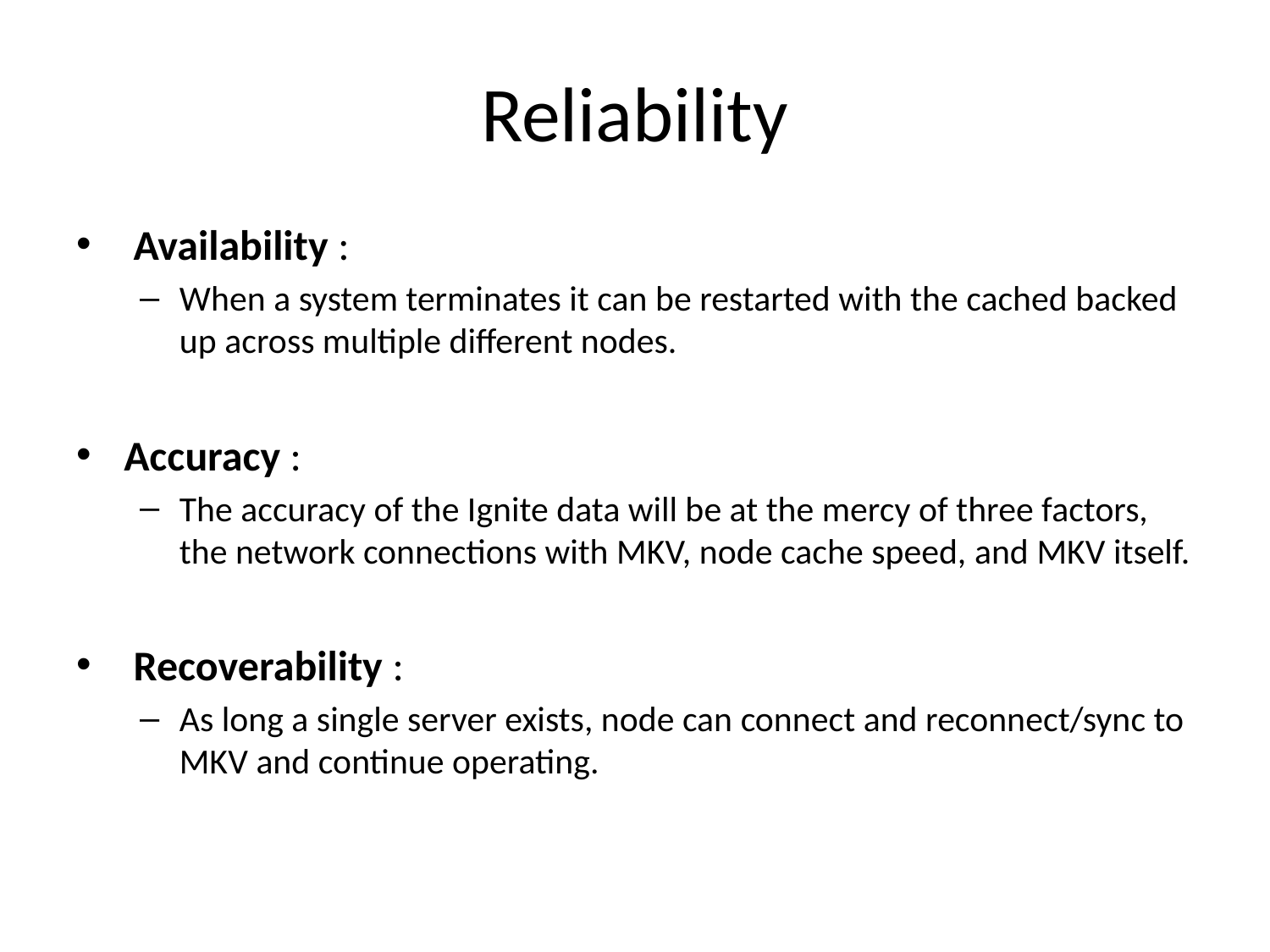

# Reliability
 Availability :
When a system terminates it can be restarted with the cached backed up across multiple different nodes.

Accuracy :
The accuracy of the Ignite data will be at the mercy of three factors, the network connections with MKV, node cache speed, and MKV itself.

 Recoverability :
As long a single server exists, node can connect and reconnect/sync to MKV and continue operating.